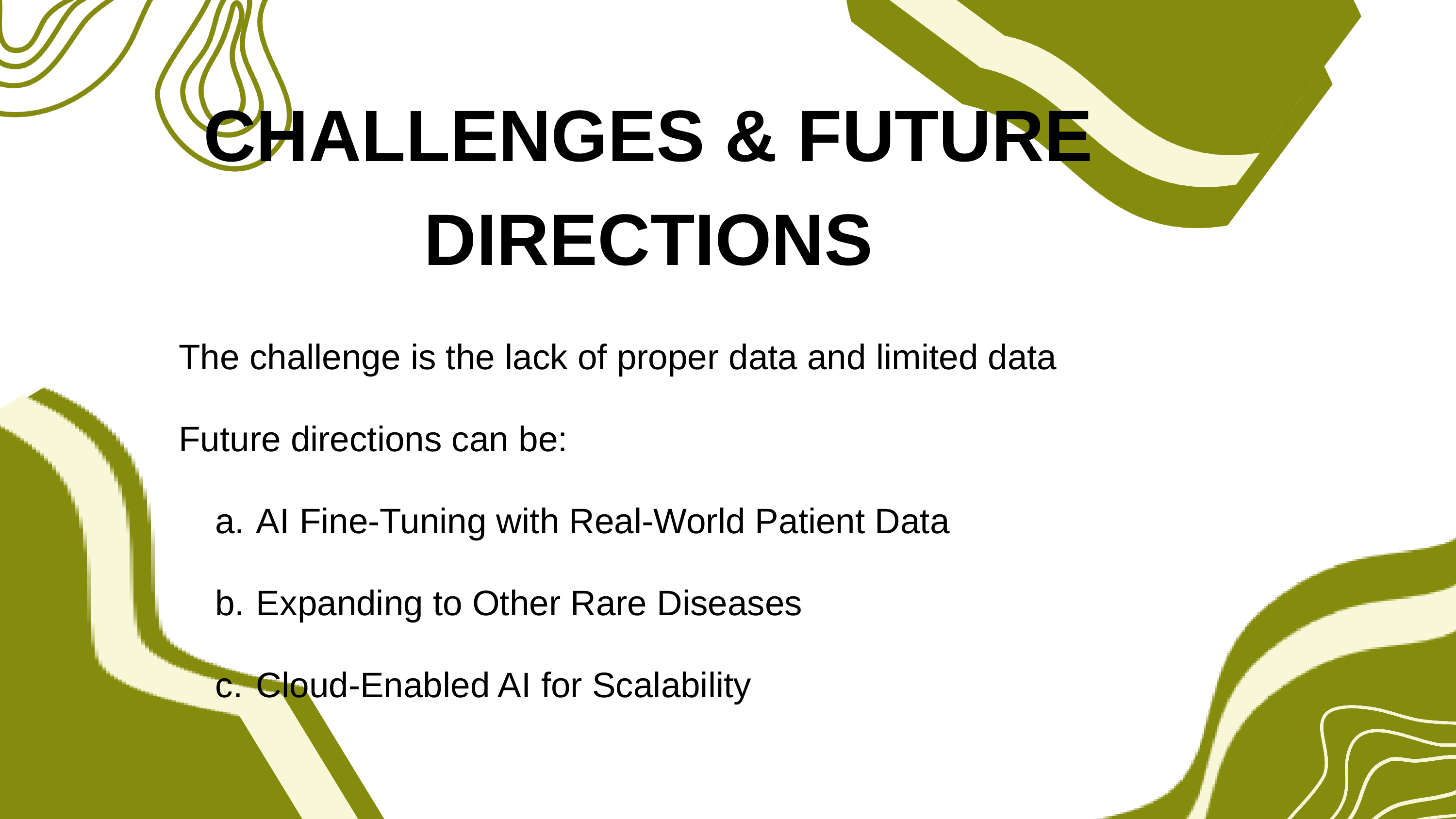

CHALLENGES & FUTURE DIRECTIONS
The challenge is the lack of proper data and limited data

Future directions can be:

AI Fine-Tuning with Real-World Patient Data

Expanding to Other Rare Diseases

Cloud-Enabled AI for Scalability